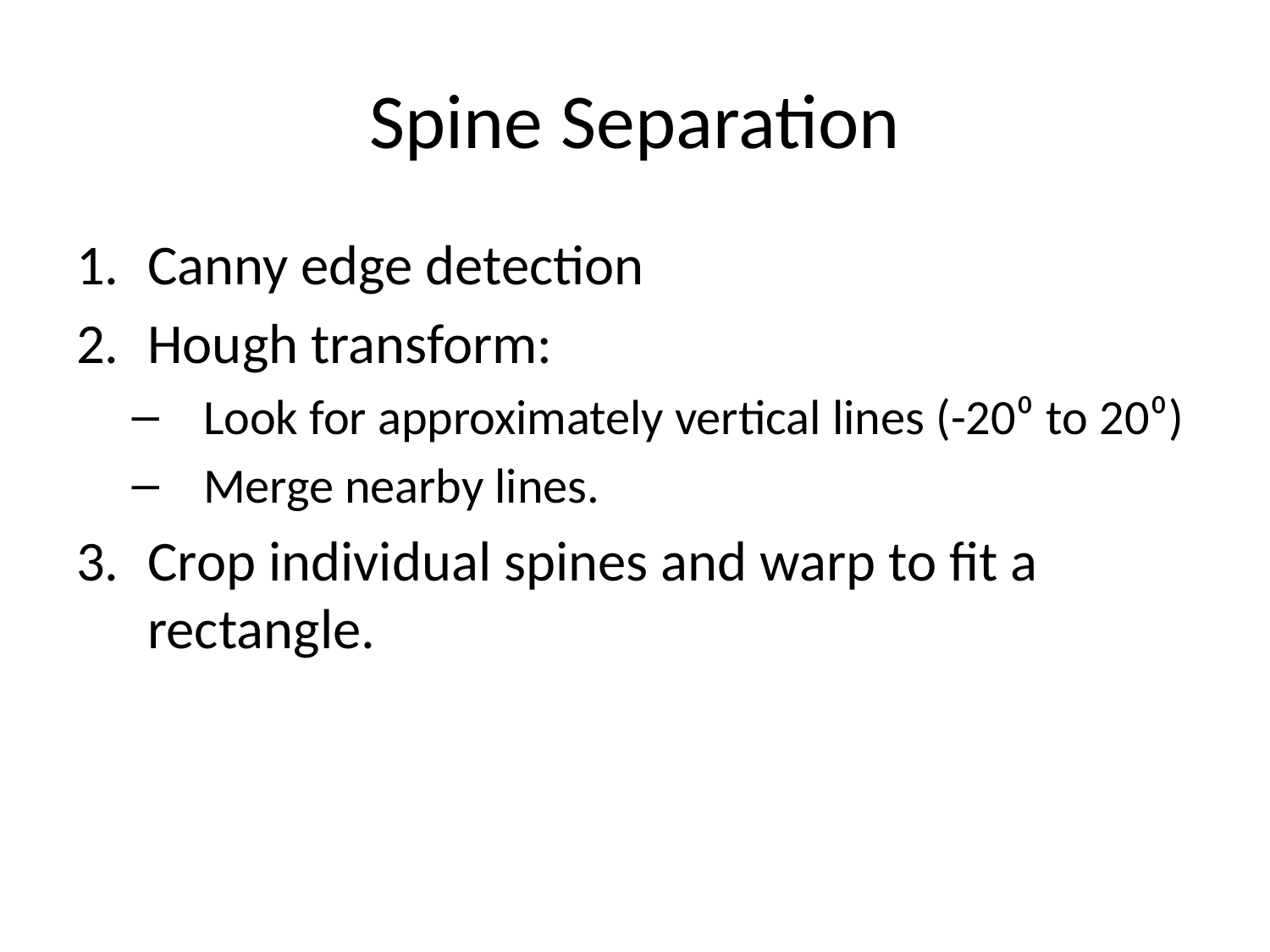

# Spine Separation
Canny edge detection
Hough transform:
Look for approximately vertical lines (-20⁰ to 20⁰)
Merge nearby lines.
Crop individual spines and warp to fit a rectangle.